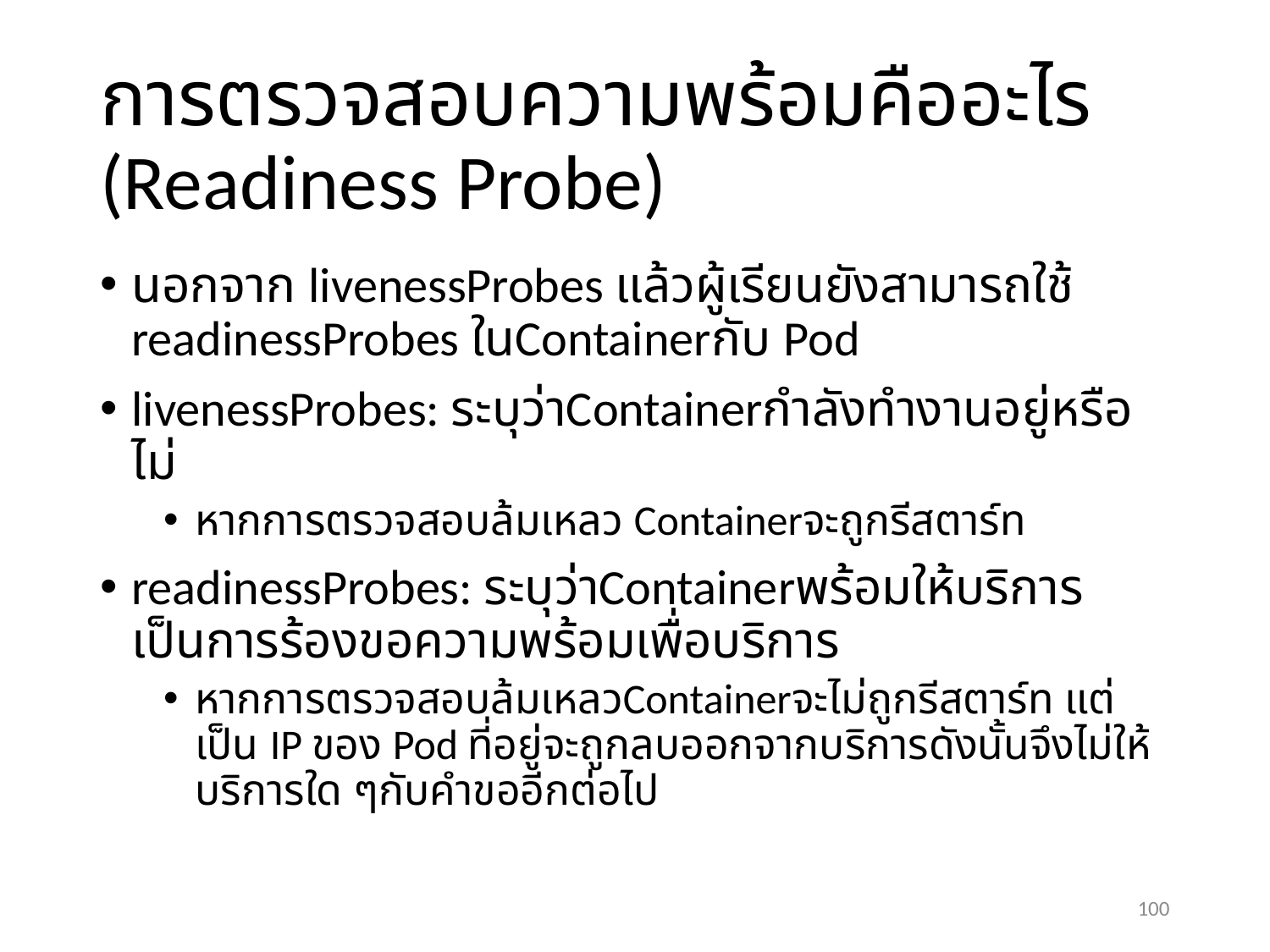

# การตรวจสอบความพร้อมคืออะไร (Readiness Probe)
นอกจาก livenessProbes แล้วผู้เรียนยังสามารถใช้ readinessProbes ในContainerกับ Pod
livenessProbes: ระบุว่าContainerกำลังทำงานอยู่หรือไม่
หากการตรวจสอบล้มเหลว Containerจะถูกรีสตาร์ท
readinessProbes: ระบุว่าContainerพร้อมให้บริการเป็นการร้องขอความพร้อมเพื่อบริการ
หากการตรวจสอบล้มเหลวContainerจะไม่ถูกรีสตาร์ท แต่เป็น IP ของ Pod ที่อยู่จะถูกลบออกจากบริการดังนั้นจึงไม่ให้บริการใด ๆกับคำขออีกต่อไป
100